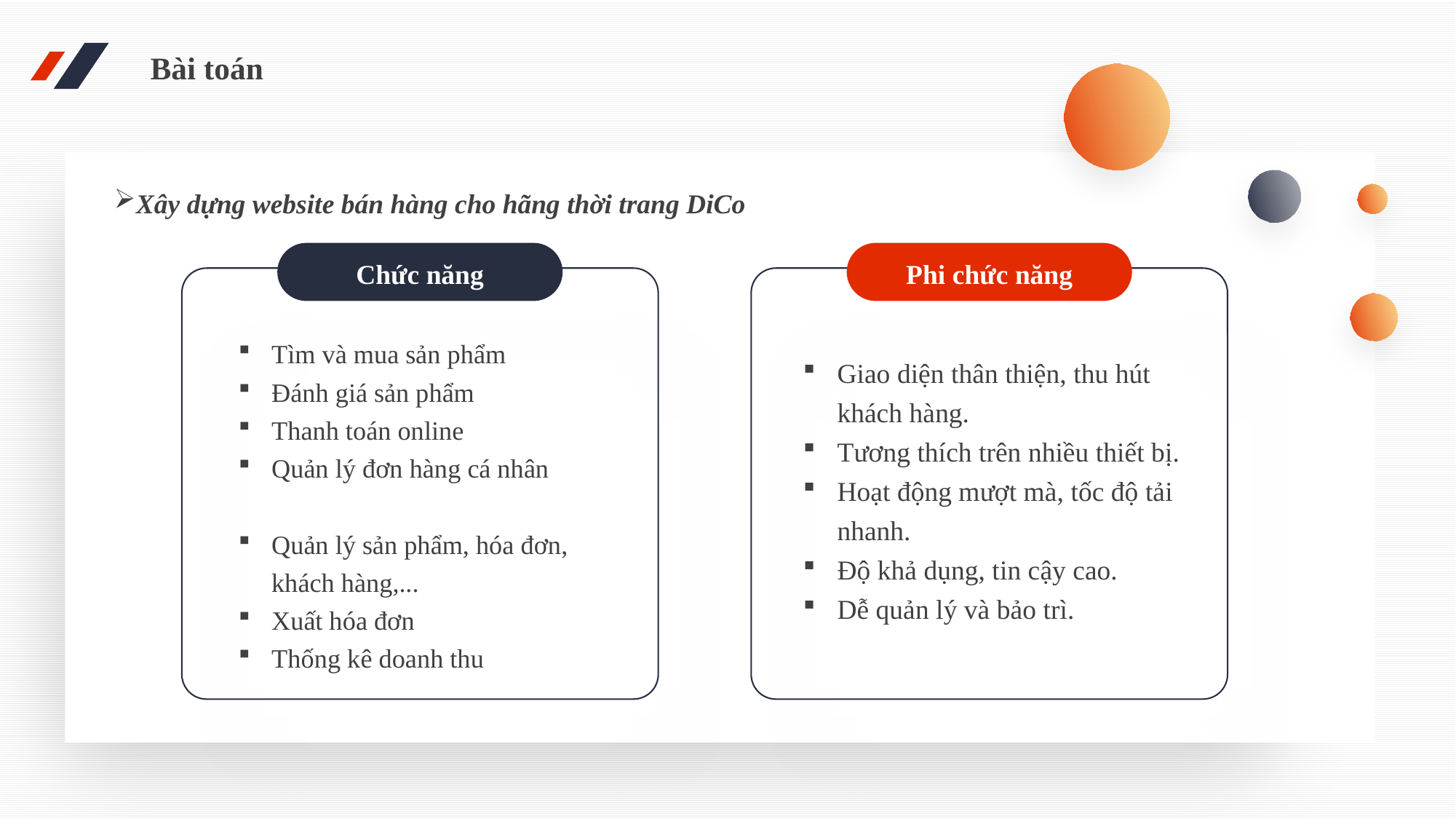

Bài toán

Xây dựng website bán hàng cho hãng thời trang DiCo
Chức năng

Tìm và mua sản phẩm
Đánh giá sản phẩm
Thanh toán online
Quản lý đơn hàng cá nhân

Quản lý sản phẩm, hóa đơn, khách hàng,...
Xuất hóa đơn
Thống kê doanh thu
Phi chức năng

Giao diện thân thiện, thu hút khách hàng.
Tương thích trên nhiều thiết bị.
Hoạt động mượt mà, tốc độ tải nhanh.
Độ khả dụng, tin cậy cao.
Dễ quản lý và bảo trì.